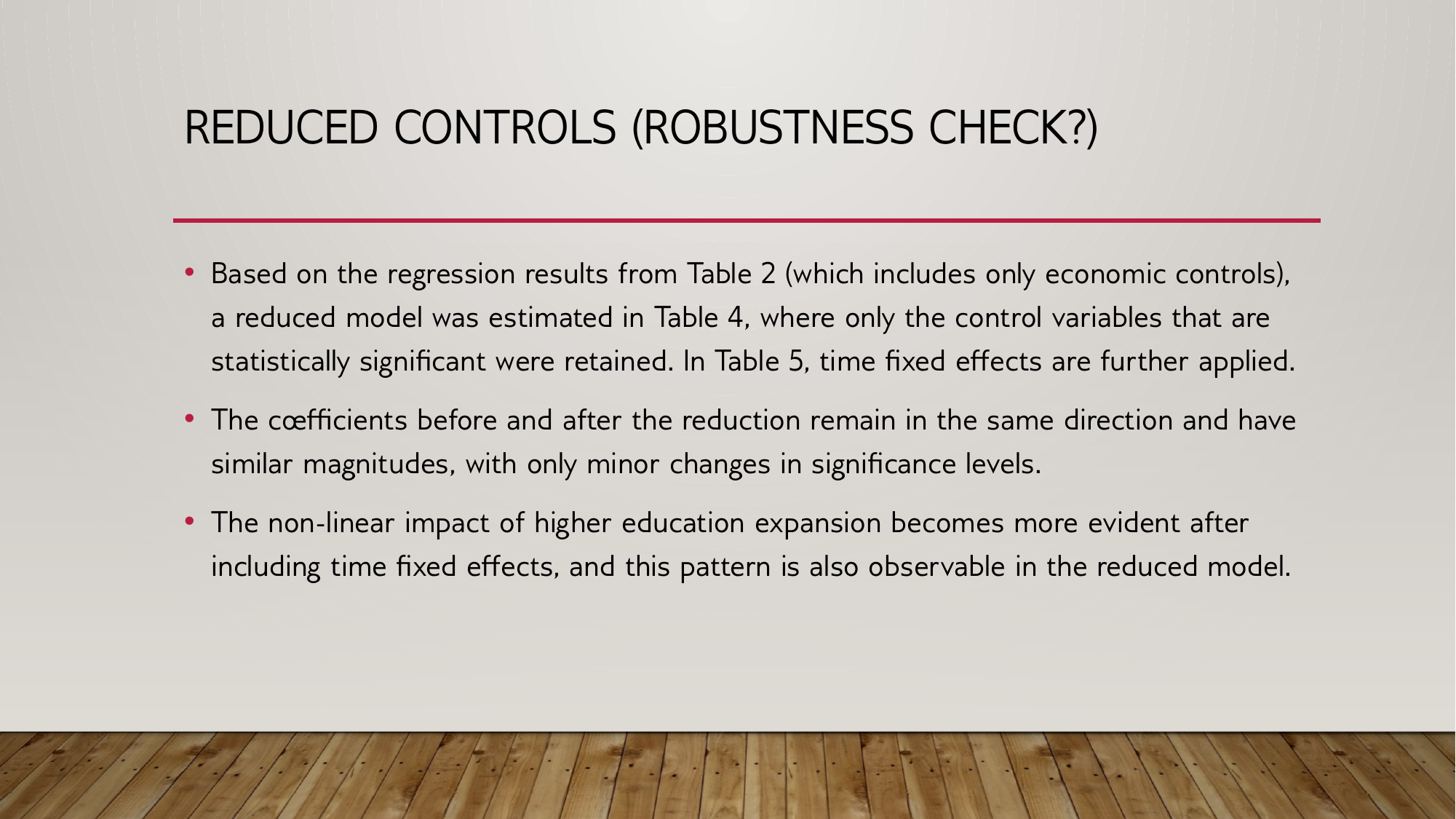

# Reduced controls (robustness check?)
Based on the regression results from Table 2 (which includes only economic controls), a reduced model was estimated in Table 4, where only the control variables that are statistically significant were retained. In Table 5, time fixed effects are further applied.
The coefficients before and after the reduction remain in the same direction and have similar magnitudes, with only minor changes in significance levels.
The non-linear impact of higher education expansion becomes more evident after including time fixed effects, and this pattern is also observable in the reduced model.